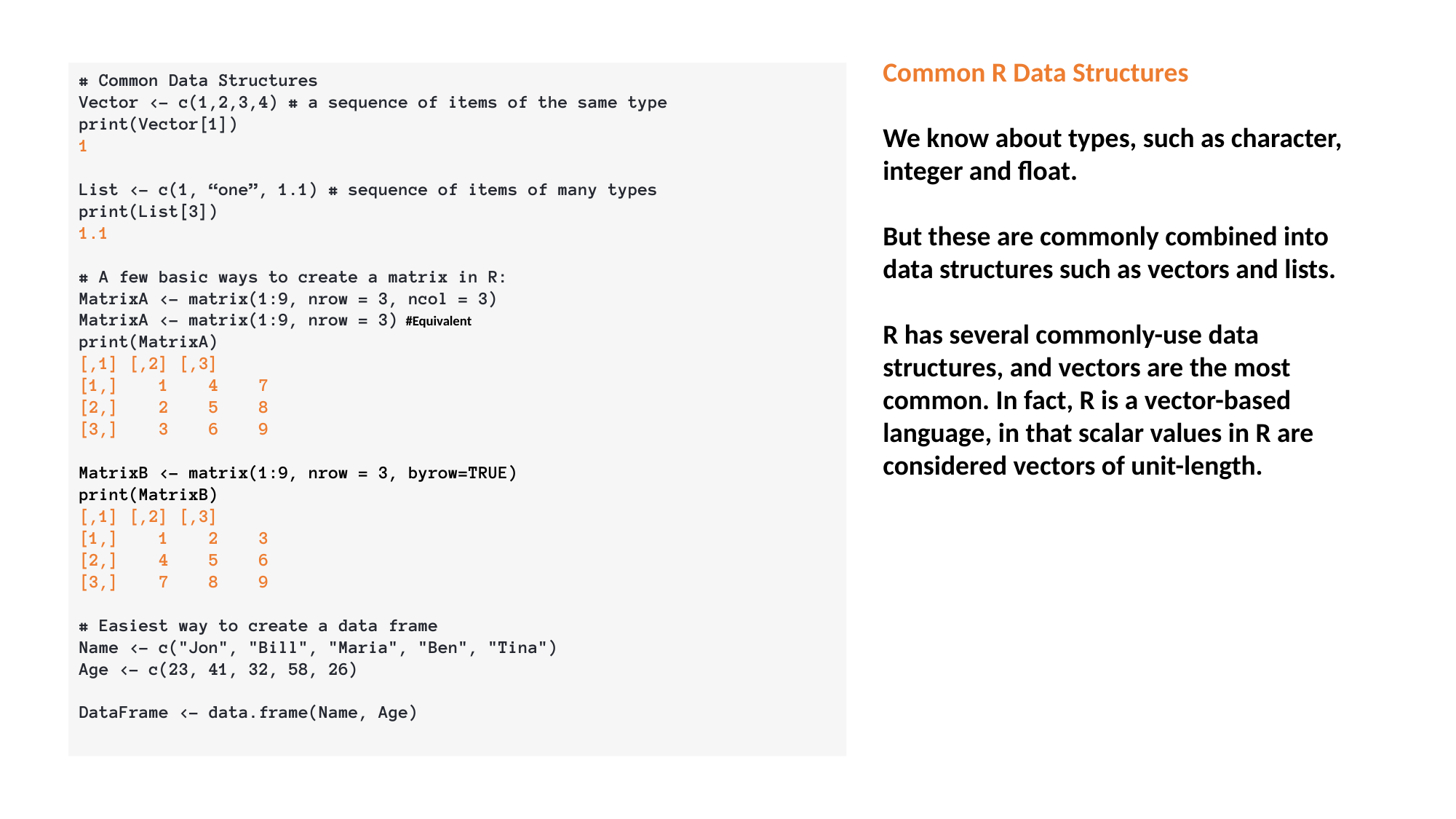

Common R Data Structures

We know about types, such as character, integer and float.

But these are commonly combined into data structures such as vectors and lists.

R has several commonly-use data structures, and vectors are the most common. In fact, R is a vector-based language, in that scalar values in R are considered vectors of unit-length.
# Common Data Structures
Vector <- c(1,2,3,4) # a sequence of items of the same type
print(Vector[1])
1

List <- c(1, “one”, 1.1) # sequence of items of many types
print(List[3])
1.1

# A few basic ways to create a matrix in R:
MatrixA <- matrix(1:9, nrow = 3, ncol = 3)
MatrixA <- matrix(1:9, nrow = 3)  #Equivalent
print(MatrixA)
[,1] [,2] [,3]
[1,]    1    4    7
[2,]    2    5    8
[3,]    3    6    9

MatrixB <- matrix(1:9, nrow = 3, byrow=TRUE)
print(MatrixB)
[,1] [,2] [,3]
[1,]    1    2    3
[2,]    4    5    6
[3,]    7    8    9

# Easiest way to create a data frame
Name <- c("Jon", "Bill", "Maria", "Ben", "Tina")
Age <- c(23, 41, 32, 58, 26)

DataFrame <- data.frame(Name, Age)